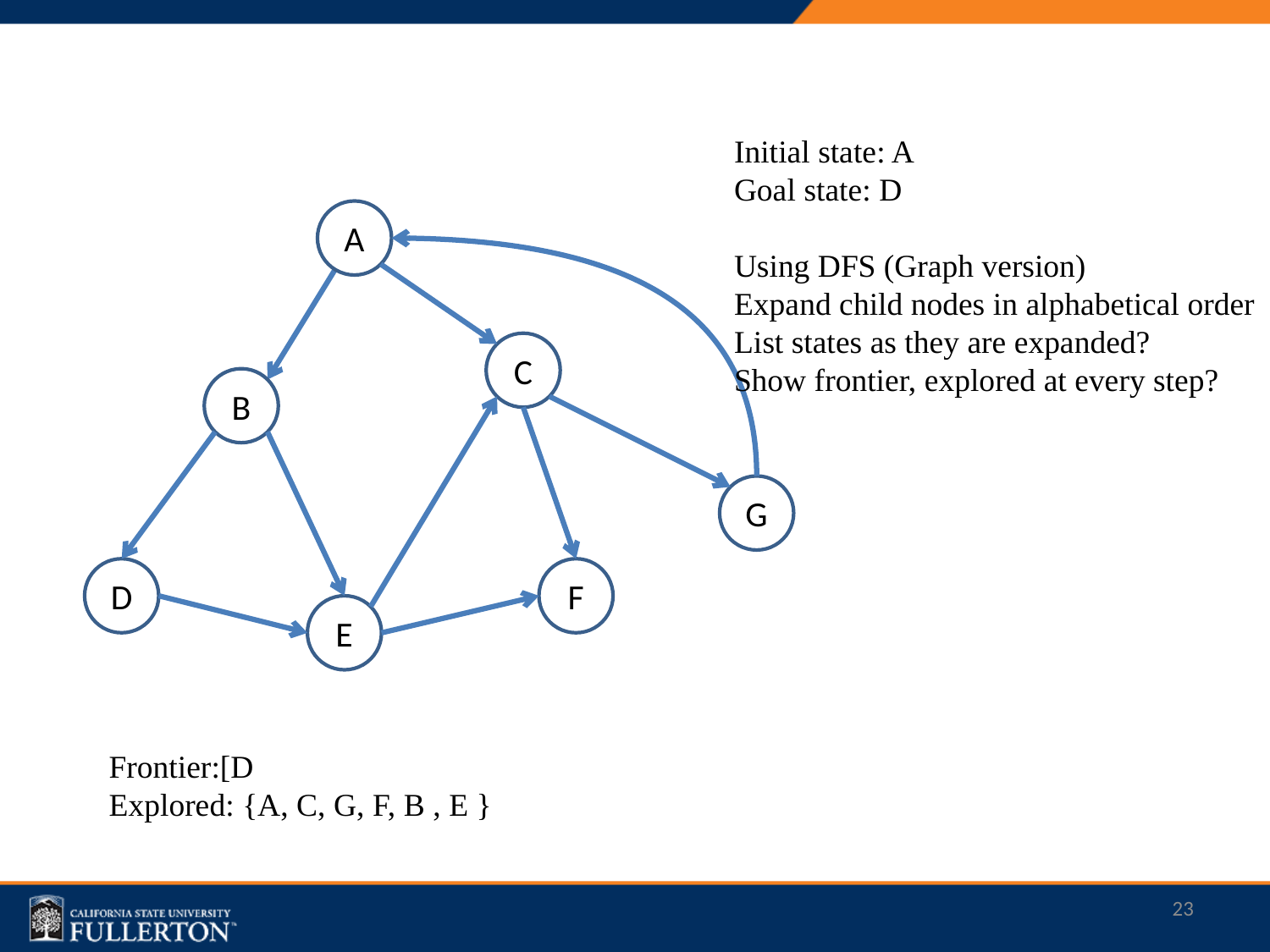

Initial state: A
Goal state: D

Using DFS (Graph version)
Expand child nodes in alphabetical order
List states as they are expanded?
Show frontier, explored at every step?
A
C
B
G
D
F
E
Frontier:[D
Explored: {A, C, G, F, B , E }
23